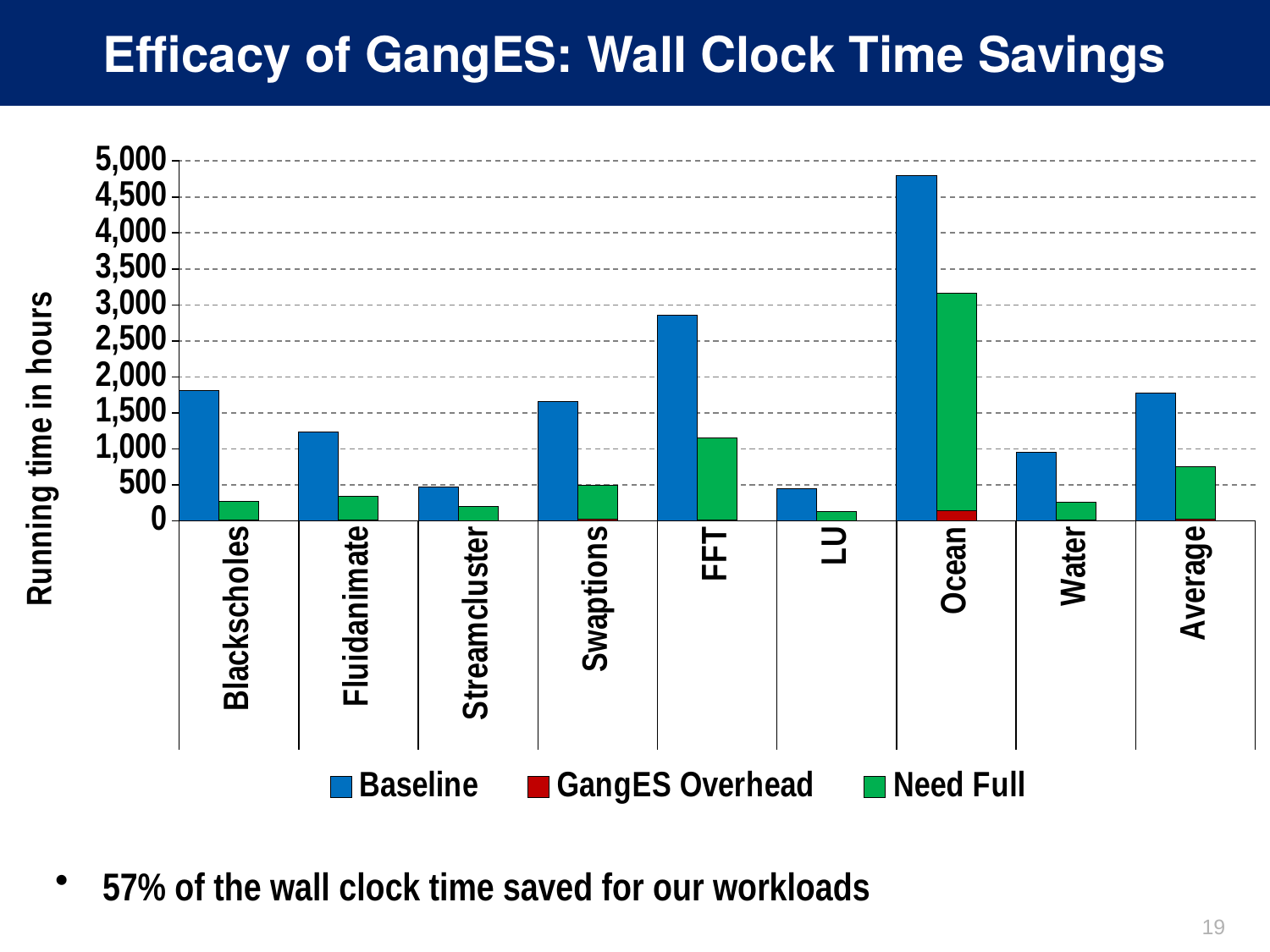

# Efficacy of GangES: Wall Clock Time Savings

### Chart

| Category | Baseline | GangES Overhead | Need Full |
|---|---|---|---|
|   | 1808.425527603303 | 0.0 | 0.0 |
| Blackscholes | 0.0 | 14.366363507777777 | 254.9650667333336 |
|  | None | None | None |
|   | 1239.0357131961196 | 0.0 | 0.0 |
| Fluidanimate | 0.0 | 8.228531878333333 | 328.6169966619444 |
|  | None | None | None |
|   | 471.1342064775028 | 0.0 | 0.0 |
| Streamcluster | 0.0 | 5.074576781388889 | 193.41730317611083 |
|  | None | None | None |
|   | 1653.3532832330334 | 0.0 | 0.0 |
| Swaptions | 0.0 | 26.54165861722225 | 467.4084020358361 |
|  | None | None | None |
|   | 2853.4340766064165 | 0.0 | 0.0 |
| FFT | 0.0 | 8.580010526111112 | 1144.5465060022193 |
|  | None | None | None |
|   | 447.3200100208361 | 0.0 | 0.0 |
| LU | 0.0 | 2.5892020080555556 | 128.1575882036111 |
|  | None | None | None |
|   | 4799.765645318194 | 0.0 | 0.0 |
| Ocean | 0.0 | 144.98584342722222 | 3020.626518417583 |
|  | None | None | None |
|   | 953.8222779030639 | 0.0 | 0.0 |
| Water | 0.0 | 14.746971408333334 | 247.4606314136111 |
|  | None | None | None |
|   | 1778.2863425448088 | None | None |
| Average | None | 28.139144769305563 | 723.1498765805311 |
|   | None | None | None |
57% of the wall clock time saved for our workloads

19